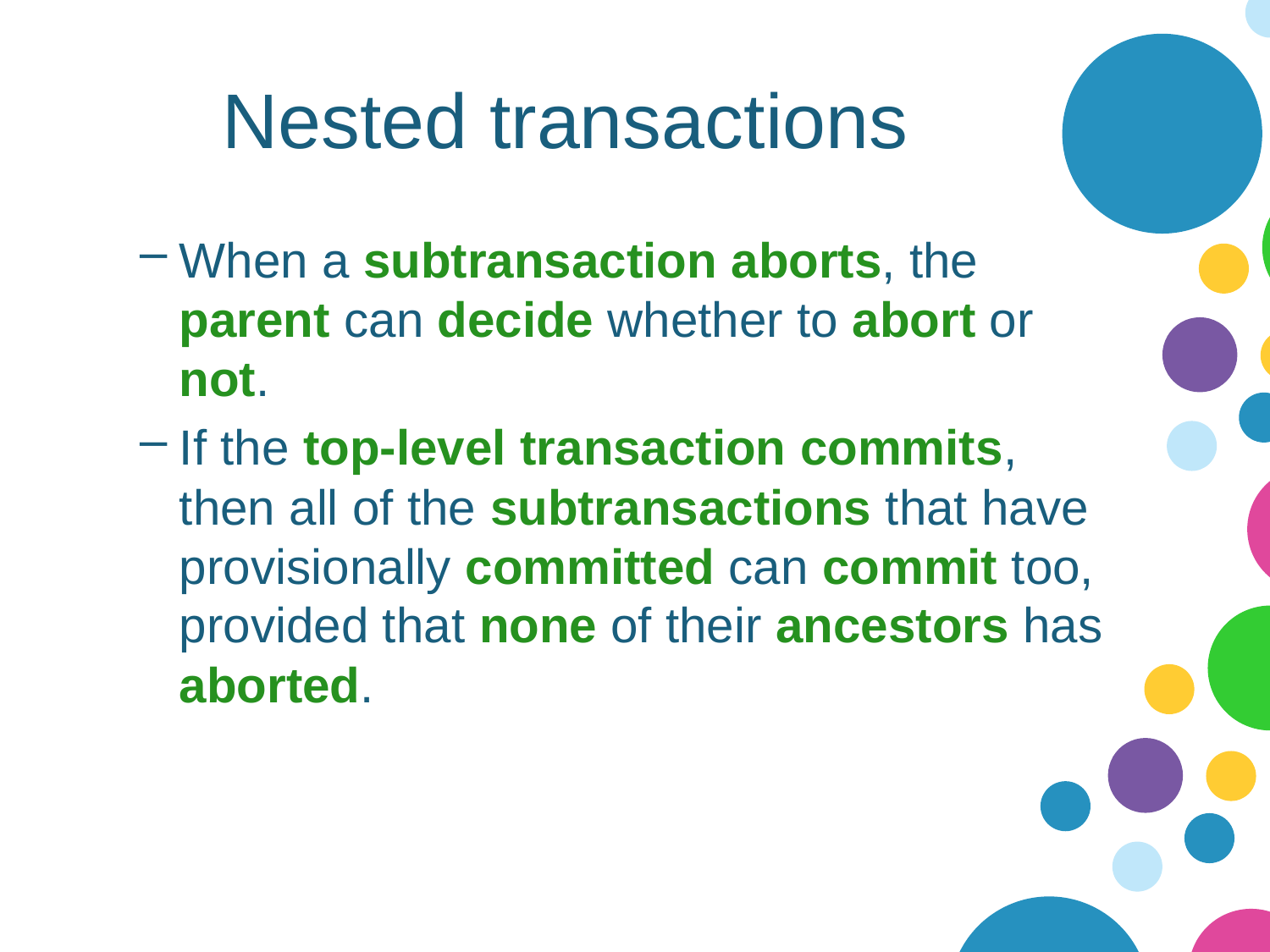

# Nested transactions
When a subtransaction aborts, the parent can decide whether to abort or not.
If the top-level transaction commits, then all of the subtransactions that have provisionally committed can commit too, provided that none of their ancestors has aborted.